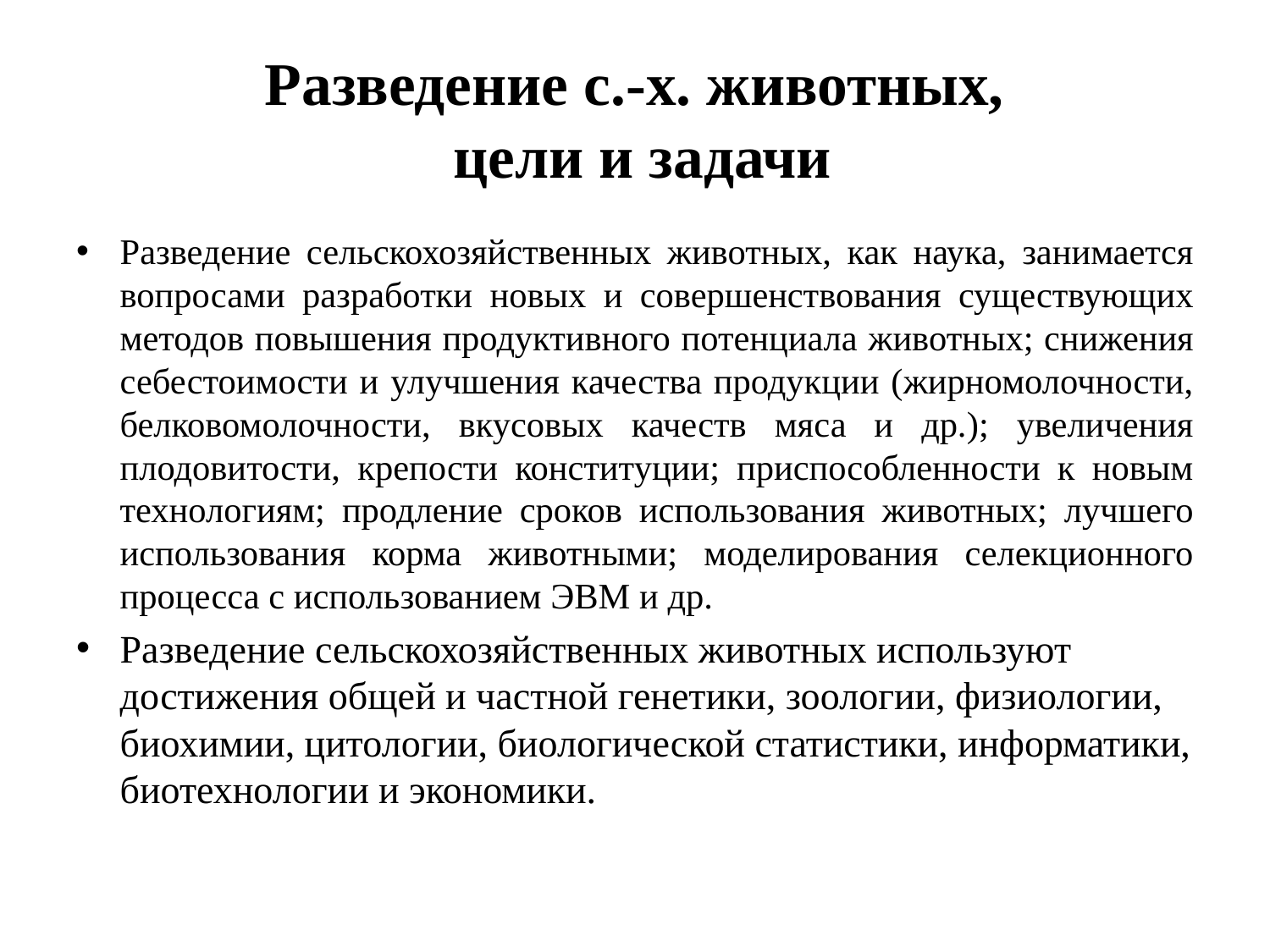

# Разведение с.-х. животных, цели и задачи
Разведение сельскохозяйственных животных, как наука, занимается вопросами разработки новых и совершенствования существующих методов повышения продуктивного потенциала животных; снижения себестоимости и улучшения качества продукции (жирномолочности, белковомолочности, вкусовых качеств мяса и др.); увеличения плодовитости, крепости конституции; приспособленности к новым технологиям; продление сроков использования животных; лучшего использования корма животными; моделирования селекционного процесса с использованием ЭВМ и др.
Разведение сельскохозяйственных животных используют достижения общей и частной генетики, зоологии, физиологии, биохимии, цитологии, биологической статистики, информатики, биотехнологии и экономики.